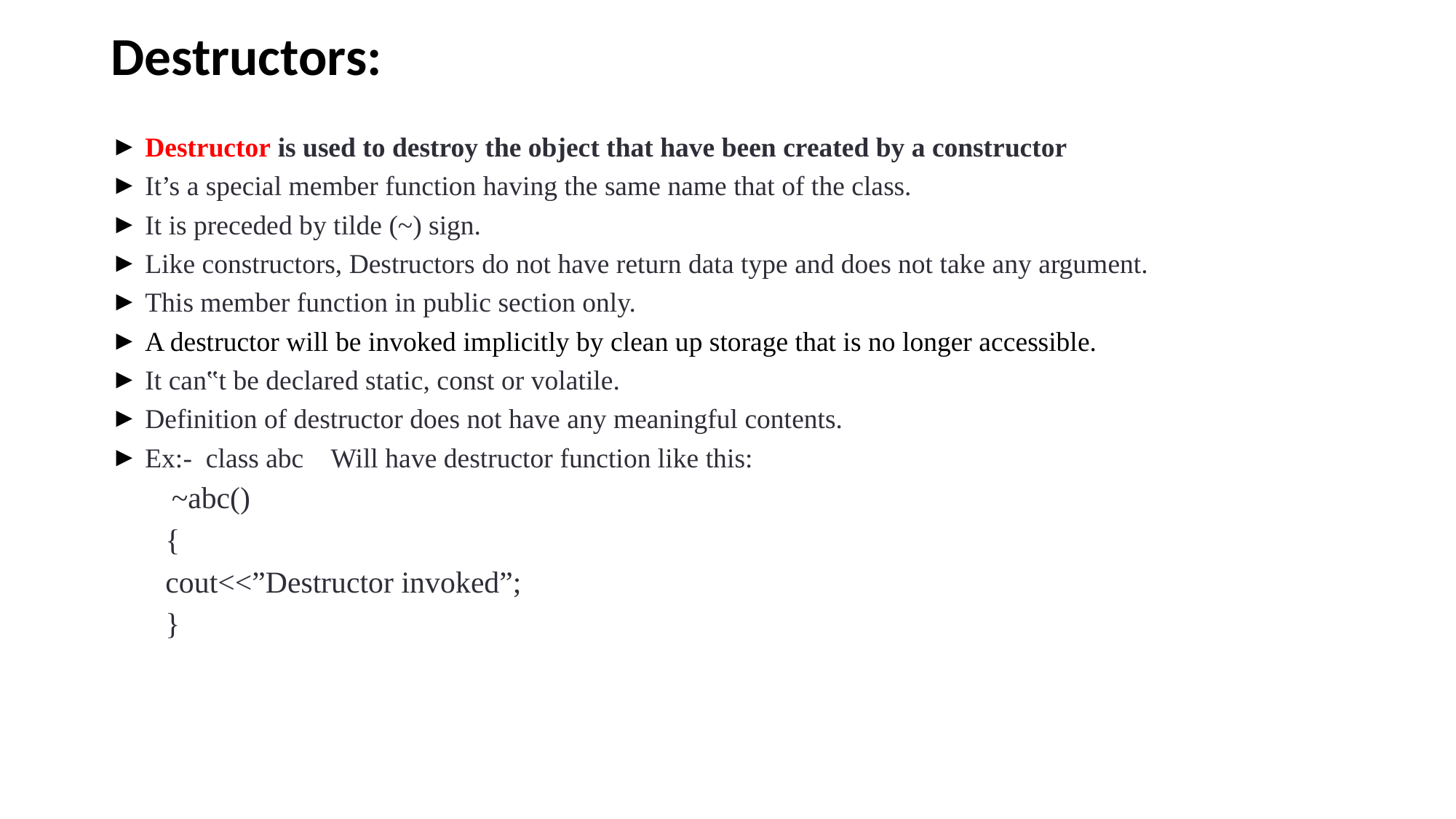

# Destructors:
Destructor is used to destroy the object that have been created by a constructor
It’s a special member function having the same name that of the class.
It is preceded by tilde (~) sign.
Like constructors, Destructors do not have return data type and does not take any argument.
This member function in public section only.
A destructor will be invoked implicitly by clean up storage that is no longer accessible.
It can‟t be declared static, const or volatile.
Definition of destructor does not have any meaningful contents.
Ex:-  class abc    Will have destructor function like this:
 ~abc()
{
cout<<”Destructor invoked”;
}